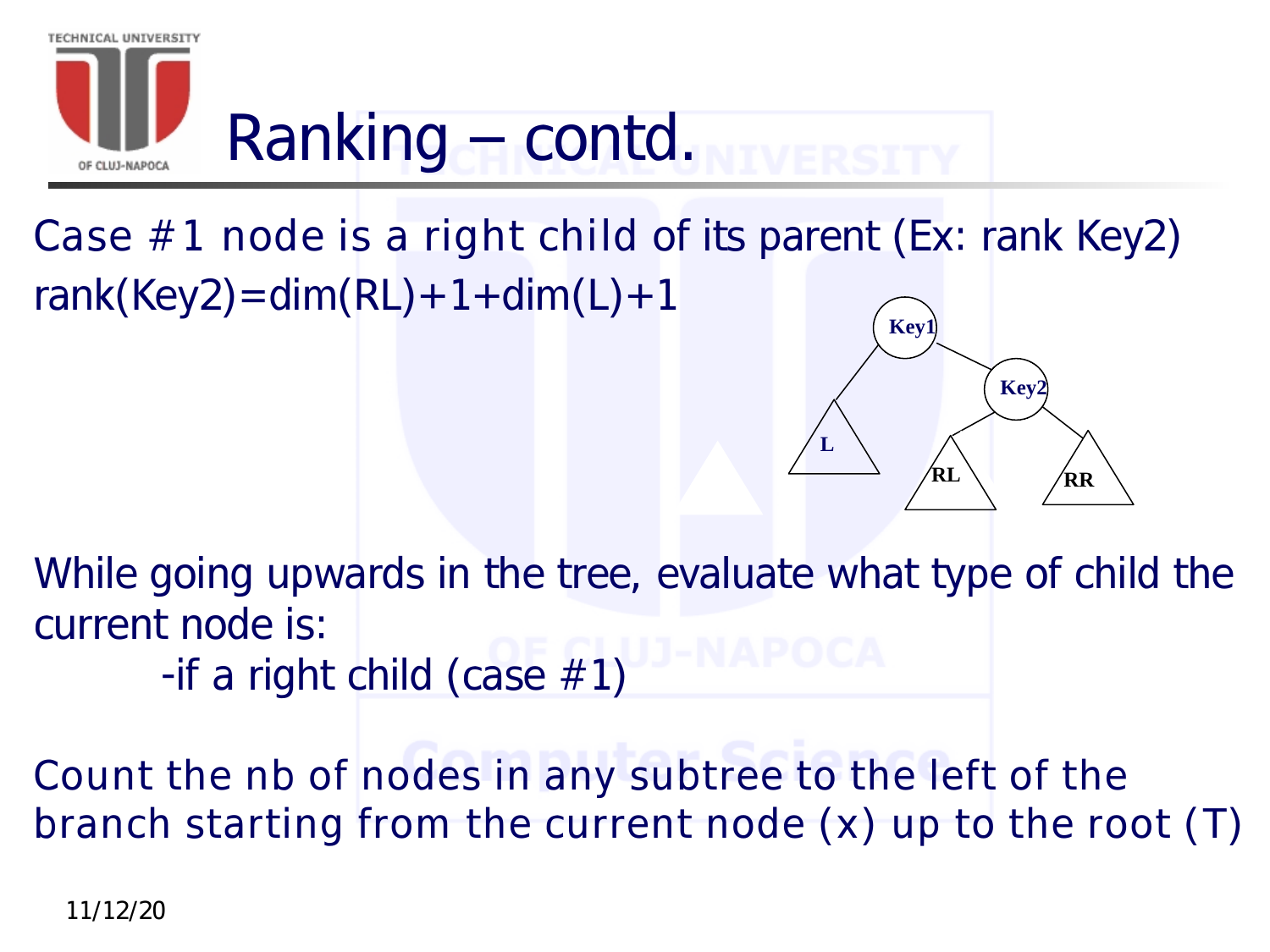

# Ranking – contd.

Key1

Key2

L

RL
RR

Case #1 node is a right child of its parent (Ex: rank Key2)
rank(Key2)=dim(RL)+1+dim(L)+1
While going upwards in the tree, evaluate what type of child the current node is:
	-if a right child (case #1)

Count the nb of nodes in any subtree to the left of the branch starting from the current node (x) up to the root (T)

11/12/20